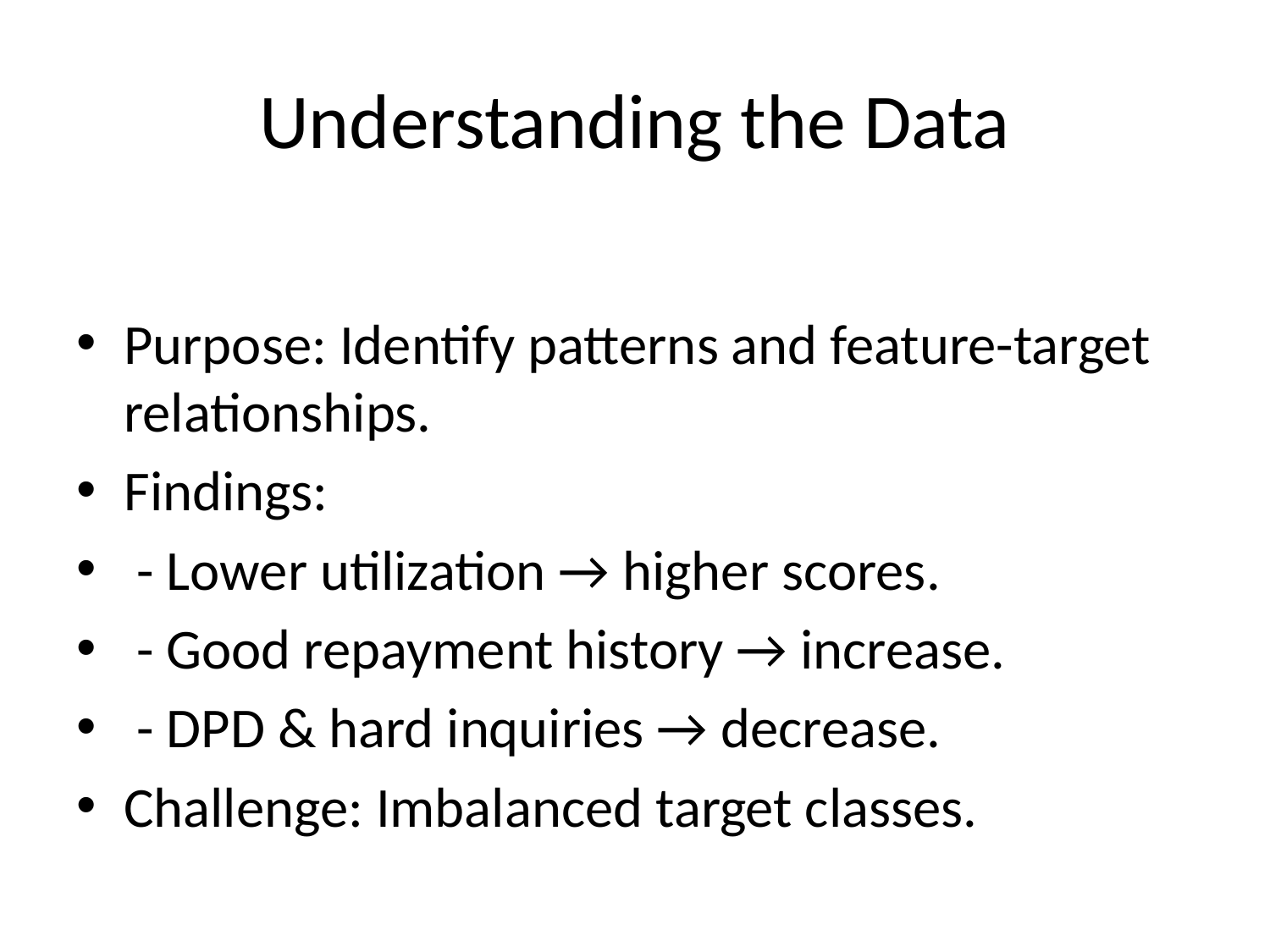

# Understanding the Data

Purpose: Identify patterns and feature-target relationships.
Findings:
 - Lower utilization → higher scores.
 - Good repayment history → increase.
 - DPD & hard inquiries → decrease.
Challenge: Imbalanced target classes.